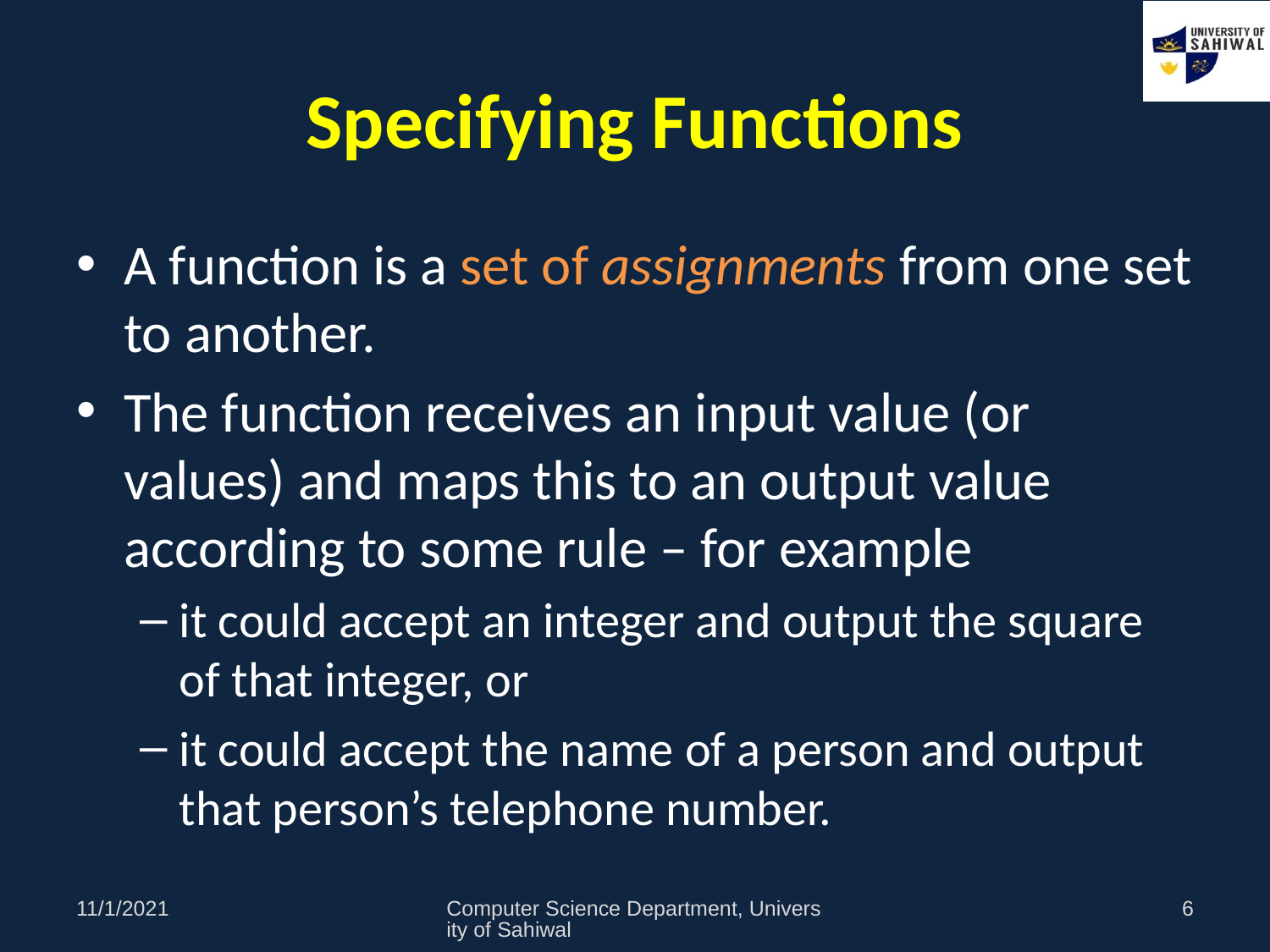

# Specifying Functions
A function is a set of assignments from one set to another.
The function receives an input value (or values) and maps this to an output value according to some rule – for example
it could accept an integer and output the square of that integer, or
it could accept the name of a person and output that person’s telephone number.
11/1/2021
Computer Science Department, University of Sahiwal
6